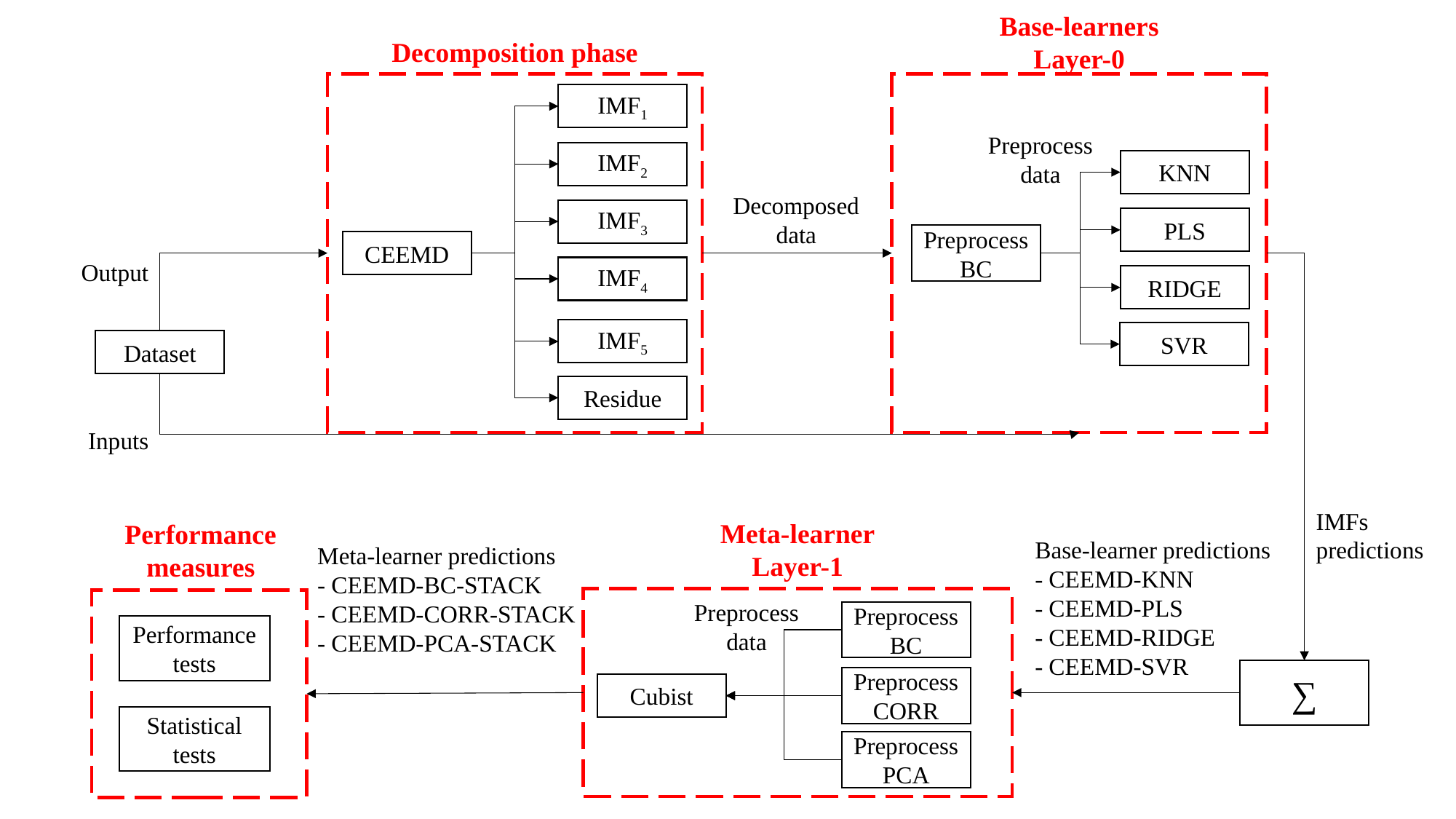

Base-learners
Layer-0
Decomposition phase

IMF1
Preprocess data
IMF2
KNN
Decomposed data
IMF3
PLS
Preprocess BC
CEEMD
Output
IMF4
RIDGE
IMF5
SVR
Dataset
Residue
Inputs
IMFs predictions
Meta-learner
Layer-1
Performance measures
Base-learner predictions
- CEEMD-KNN
- CEEMD-PLS
- CEEMD-RIDGE
- CEEMD-SVR
Meta-learner predictions
- CEEMD-BC-STACK
- CEEMD-CORR-STACK
- CEEMD-PCA-STACK

Preprocess data
Preprocess BC
Performance tests
∑
Preprocess CORR
Cubist
Statistical tests
Preprocess PCA